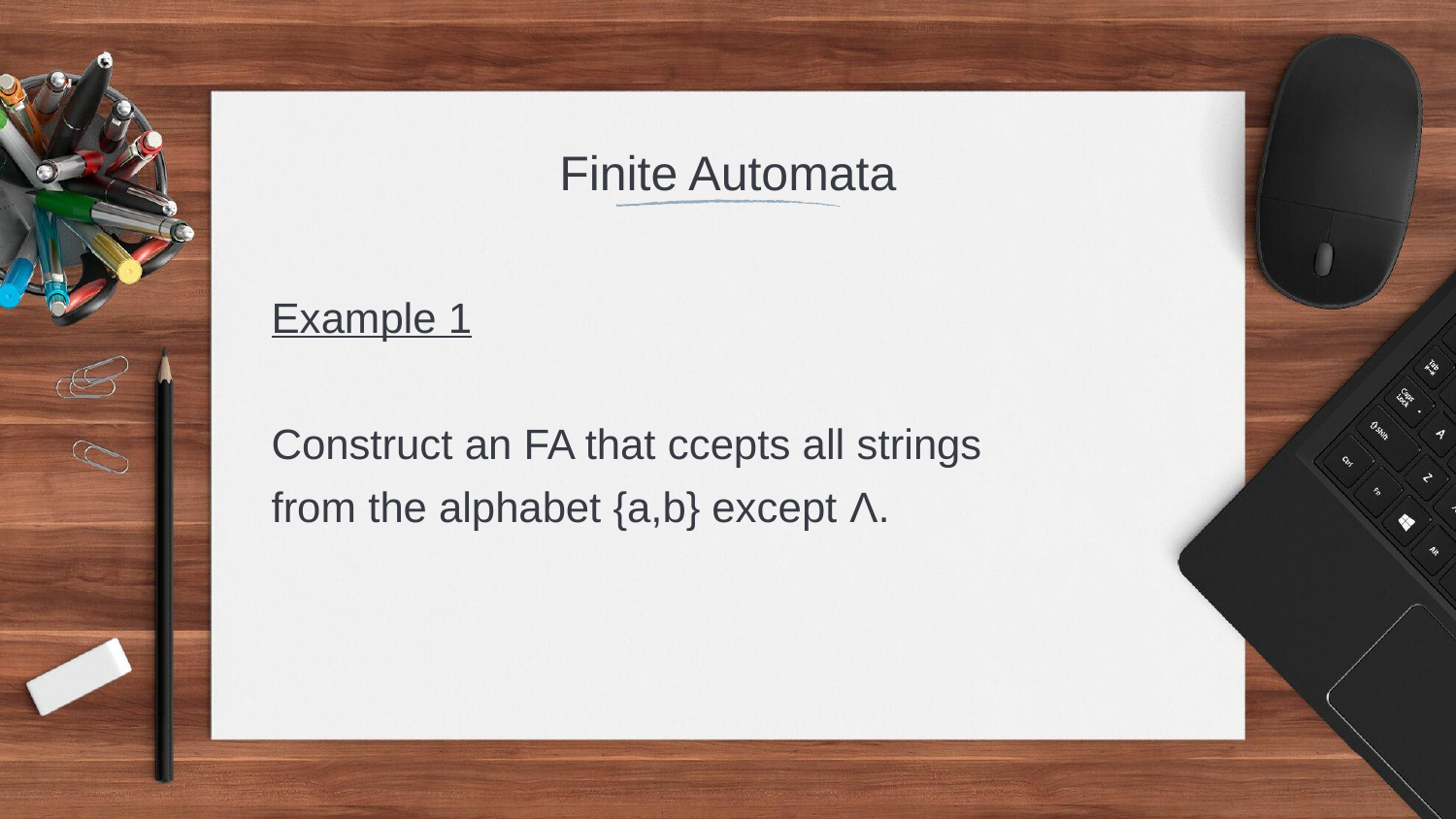

# Finite Automata

Example 1

Construct an FA that ccepts all strings
from the alphabet {a,b} except Λ.